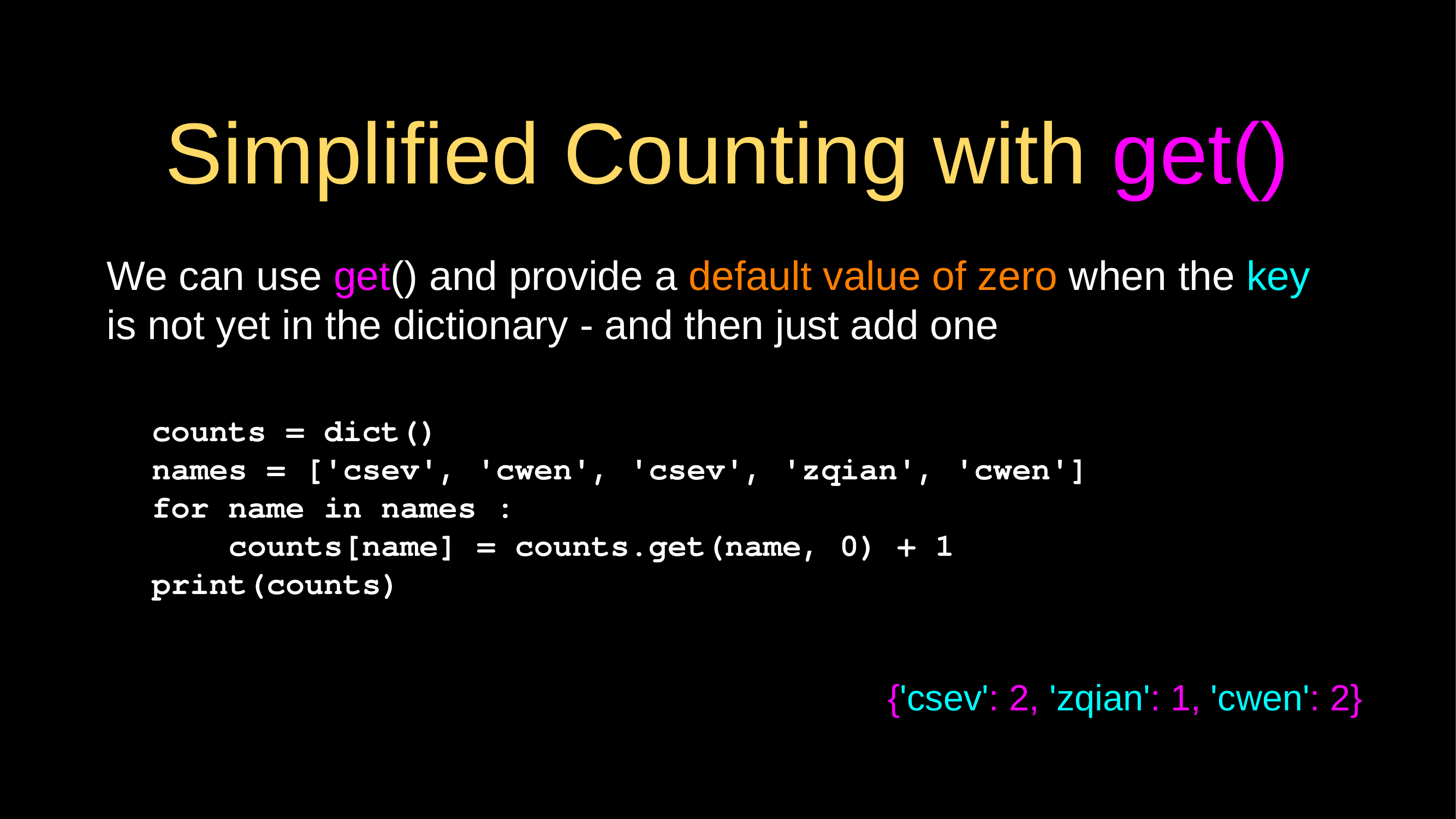

# Simplified Counting with get()
We can use get() and provide a default value of zero when the key is not yet in the dictionary - and then just add one
counts = dict()
names = ['csev', 'cwen', 'csev', 'zqian', 'cwen']
for name in names :
    counts[name] = counts.get(name, 0) + 1
print(counts)
{'csev': 2, 'zqian': 1, 'cwen': 2}